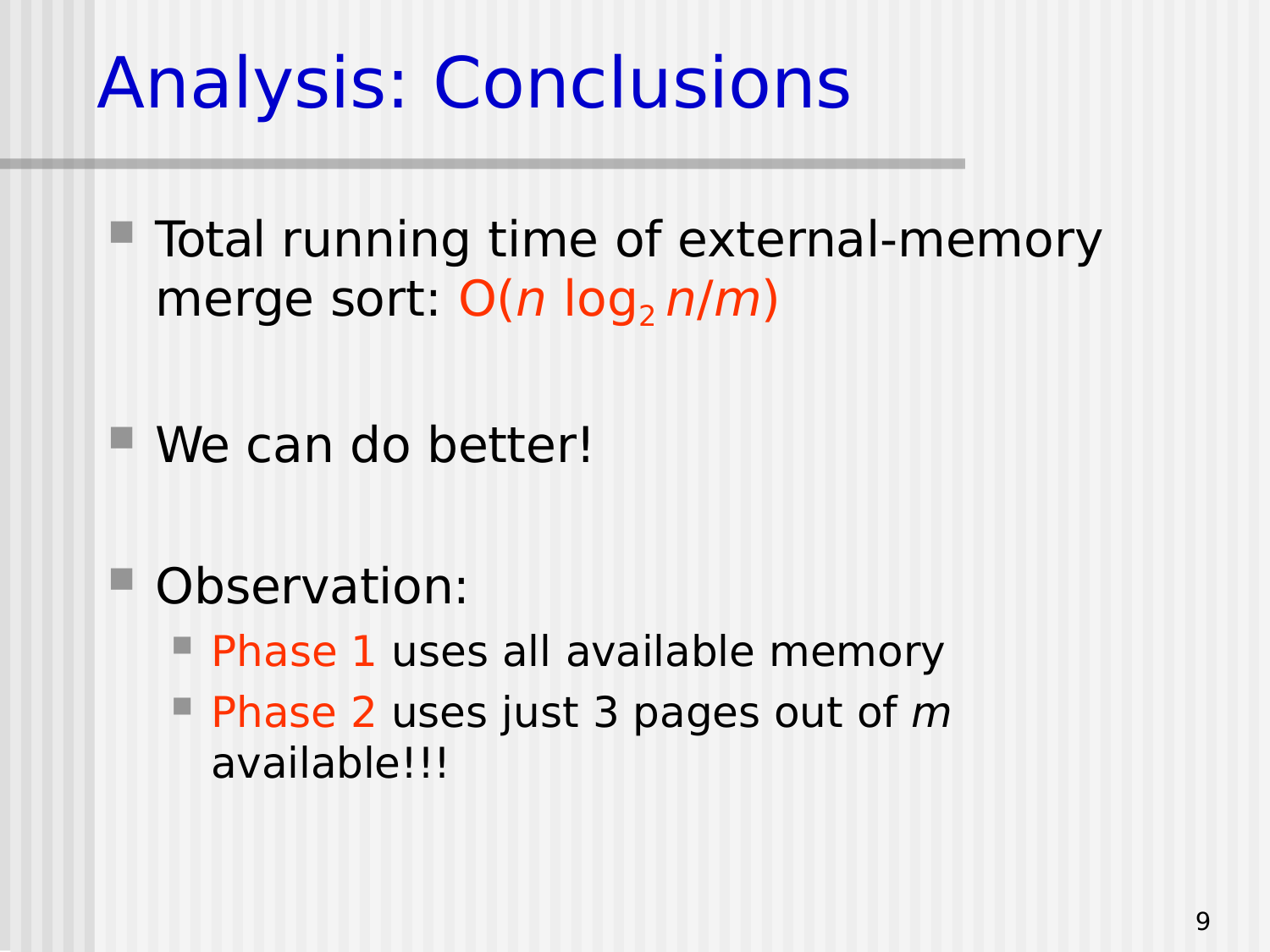

# Analysis: Conclusions
Total running time of external-memory  merge sort: O(n log2 n/m)

We can do better!

Observation:
Phase 1 uses all available memory
Phase 2 uses just 3 pages out of m available!!!
9